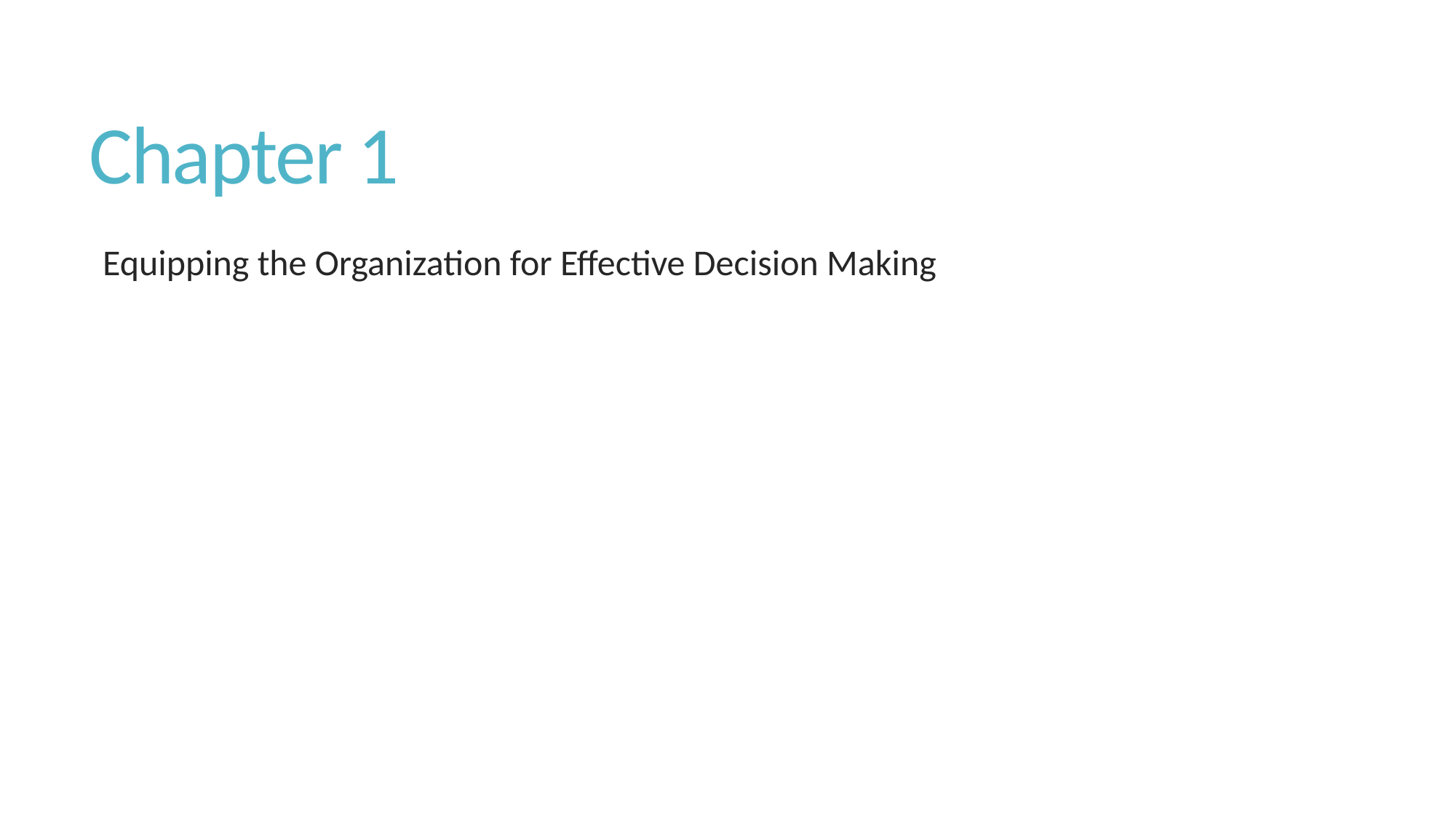

# Chapter 1
Equipping the Organization for Effective Decision Making